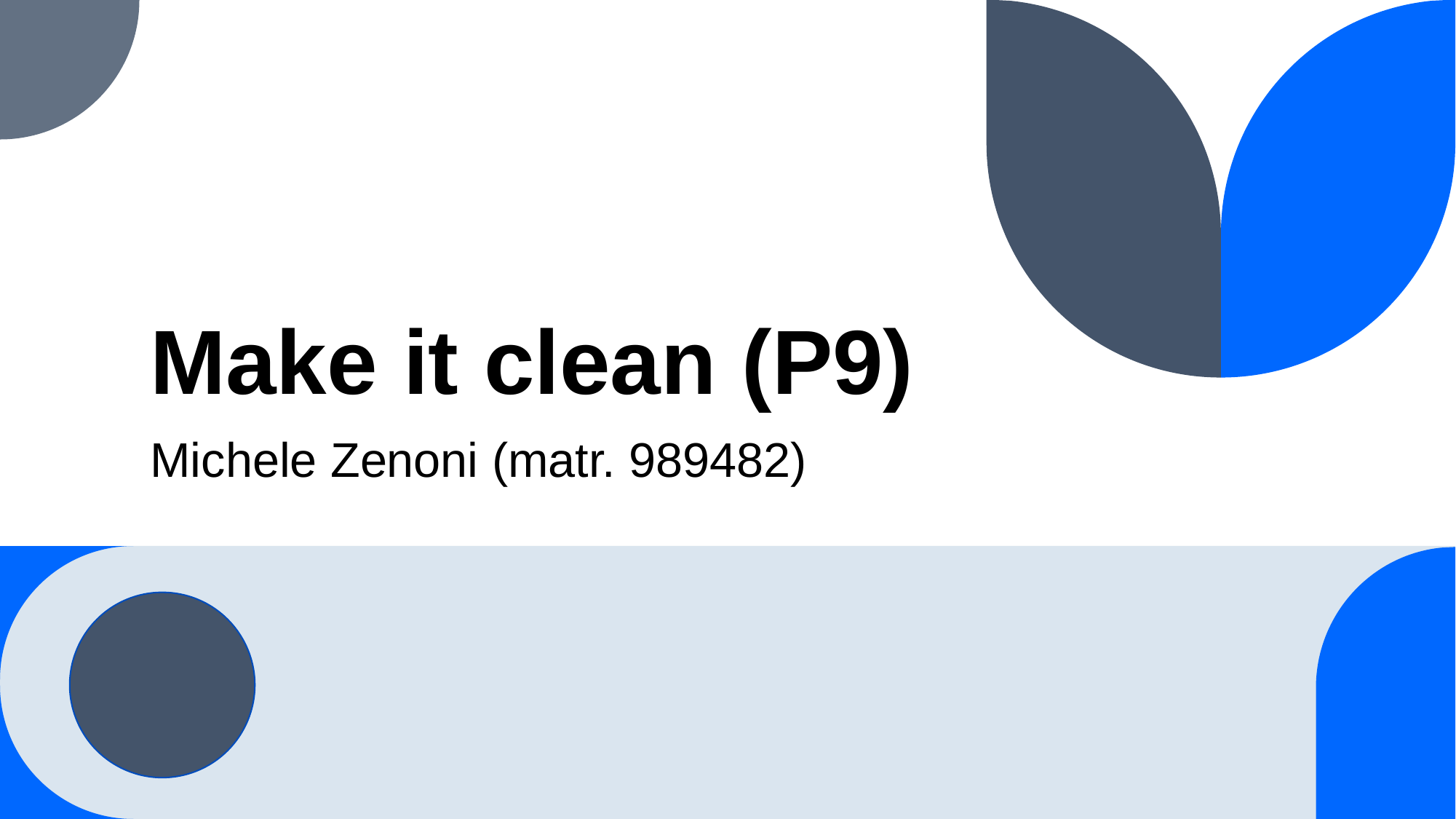

# Make it clean (P9)
Michele Zenoni (matr. 989482)